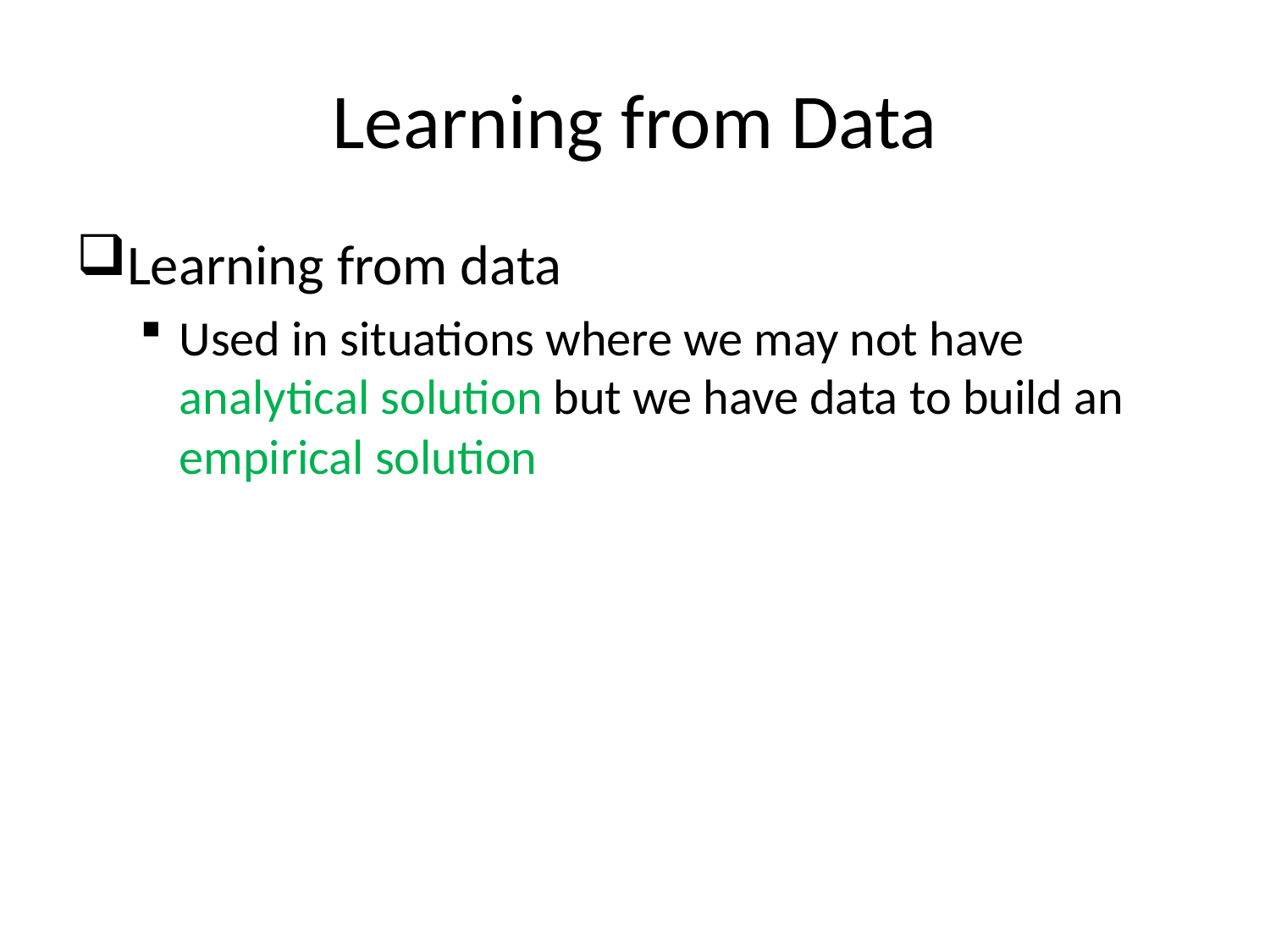

# Learning from Data
Learning from data
Used in situations where we may not have analytical solution but we have data to build an empirical solution